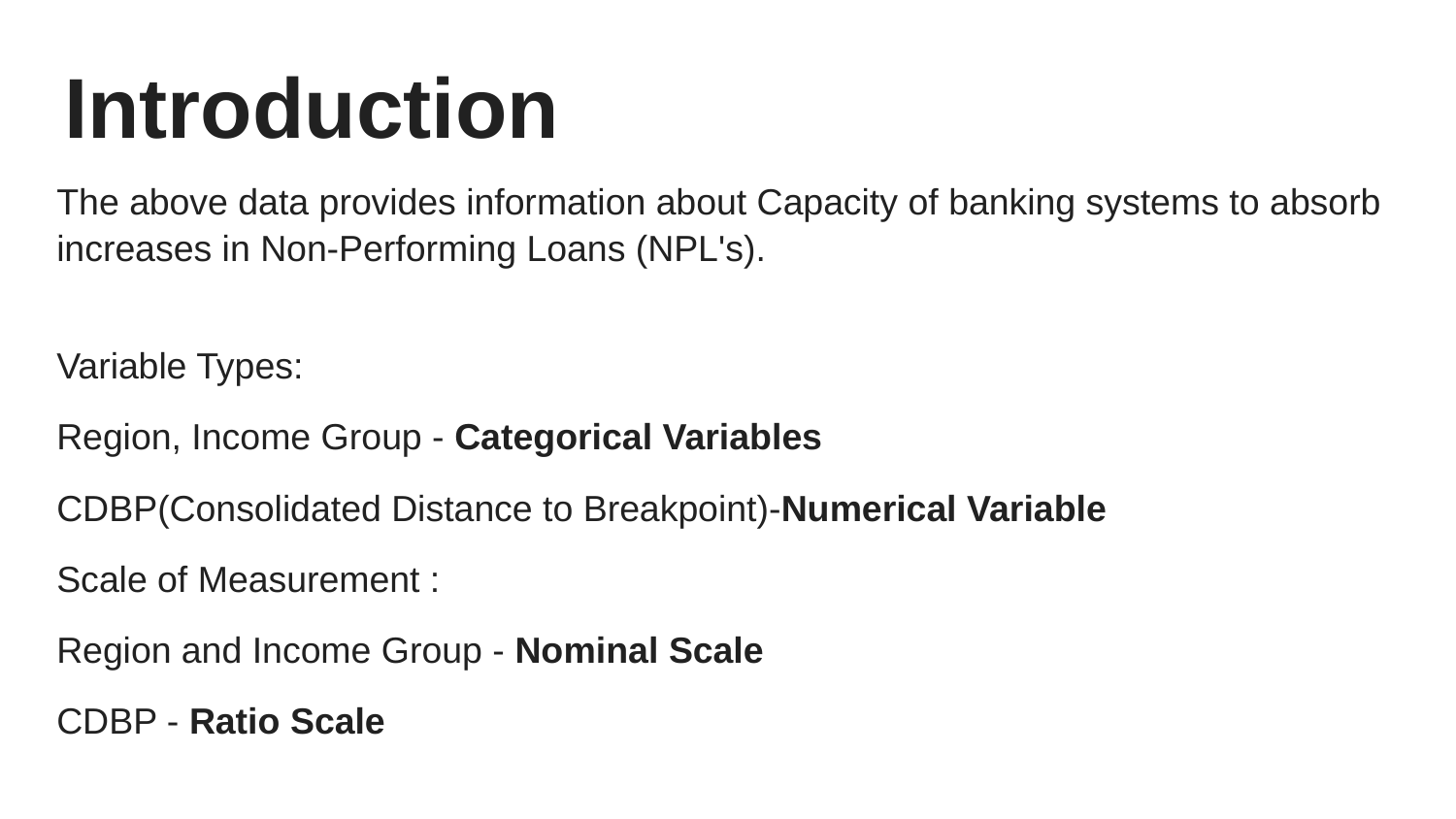

# Introduction
The above data provides information about Capacity of banking systems to absorb increases in Non-Performing Loans (NPL's).
Variable Types:
Region, Income Group - Categorical Variables
CDBP(Consolidated Distance to Breakpoint)-Numerical Variable
Scale of Measurement :
Region and Income Group - Nominal Scale
CDBP - Ratio Scale